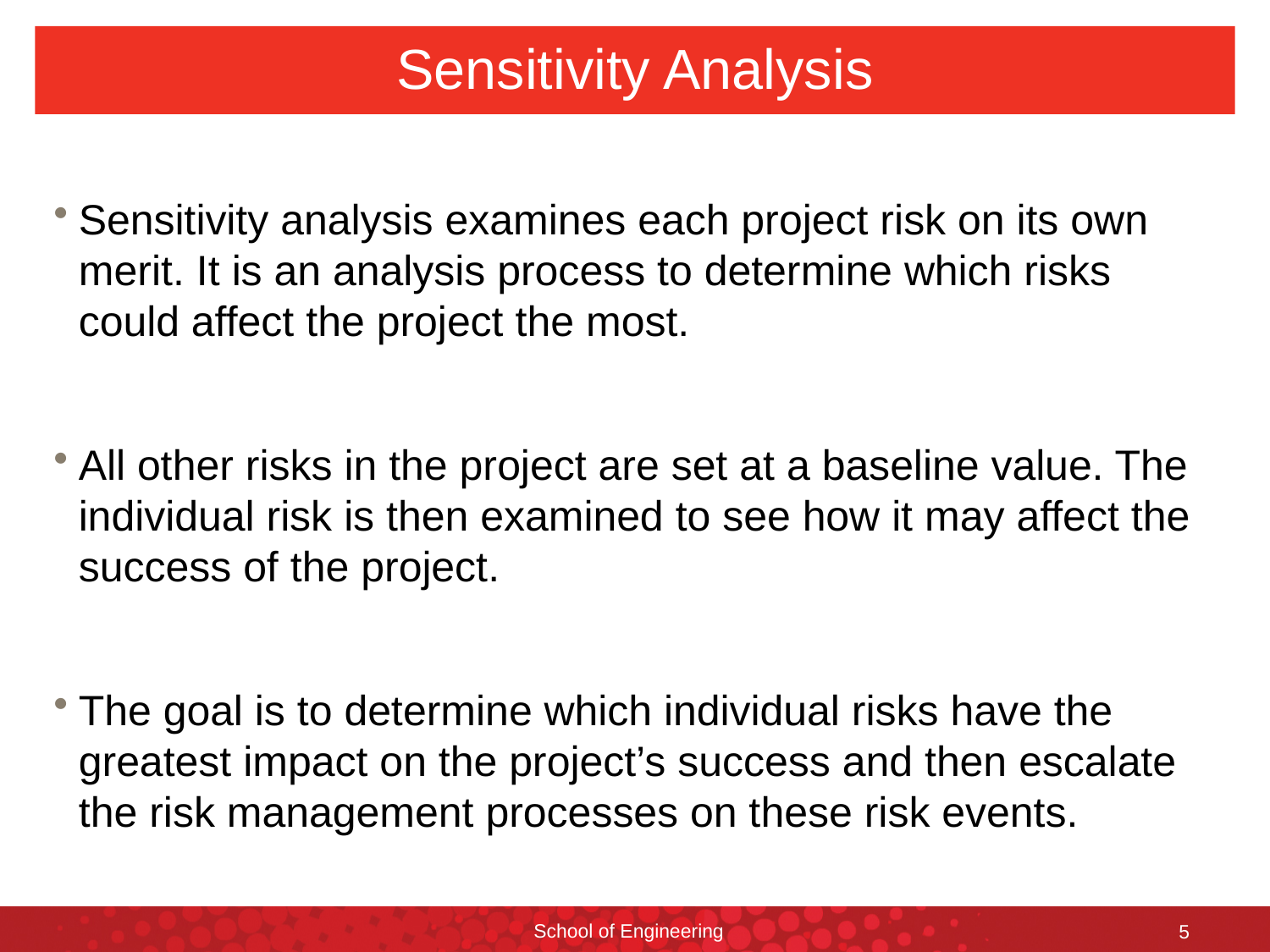

Sensitivity Analysis
Sensitivity analysis examines each project risk on its own merit. It is an analysis process to determine which risks could affect the project the most.

All other risks in the project are set at a baseline value. The individual risk is then examined to see how it may affect the success of the project.

The goal is to determine which individual risks have the greatest impact on the project’s success and then escalate the risk management processes on these risk events.
School of Engineering
5